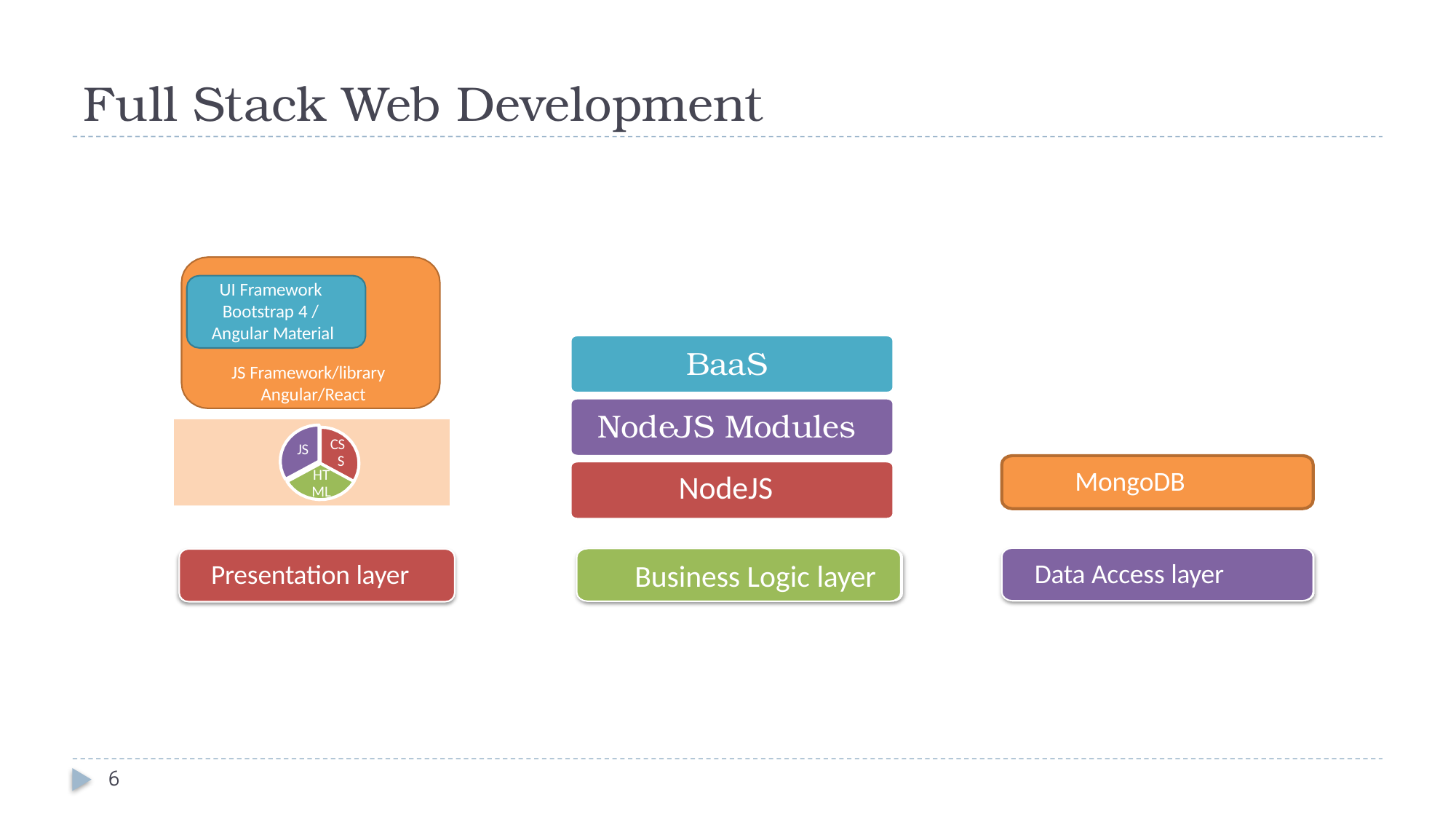

# Full Stack Web Development

UI Framework  Bootstrap 4 /  Angular Material
JS Framework/library  Angular/React

BaaS
NodeJS Modules

CS  S
JS

MongoDB

HT
NodeJS
ML
Presentation layer

Data Access layer
Business Logic layer
Presentation layer
6